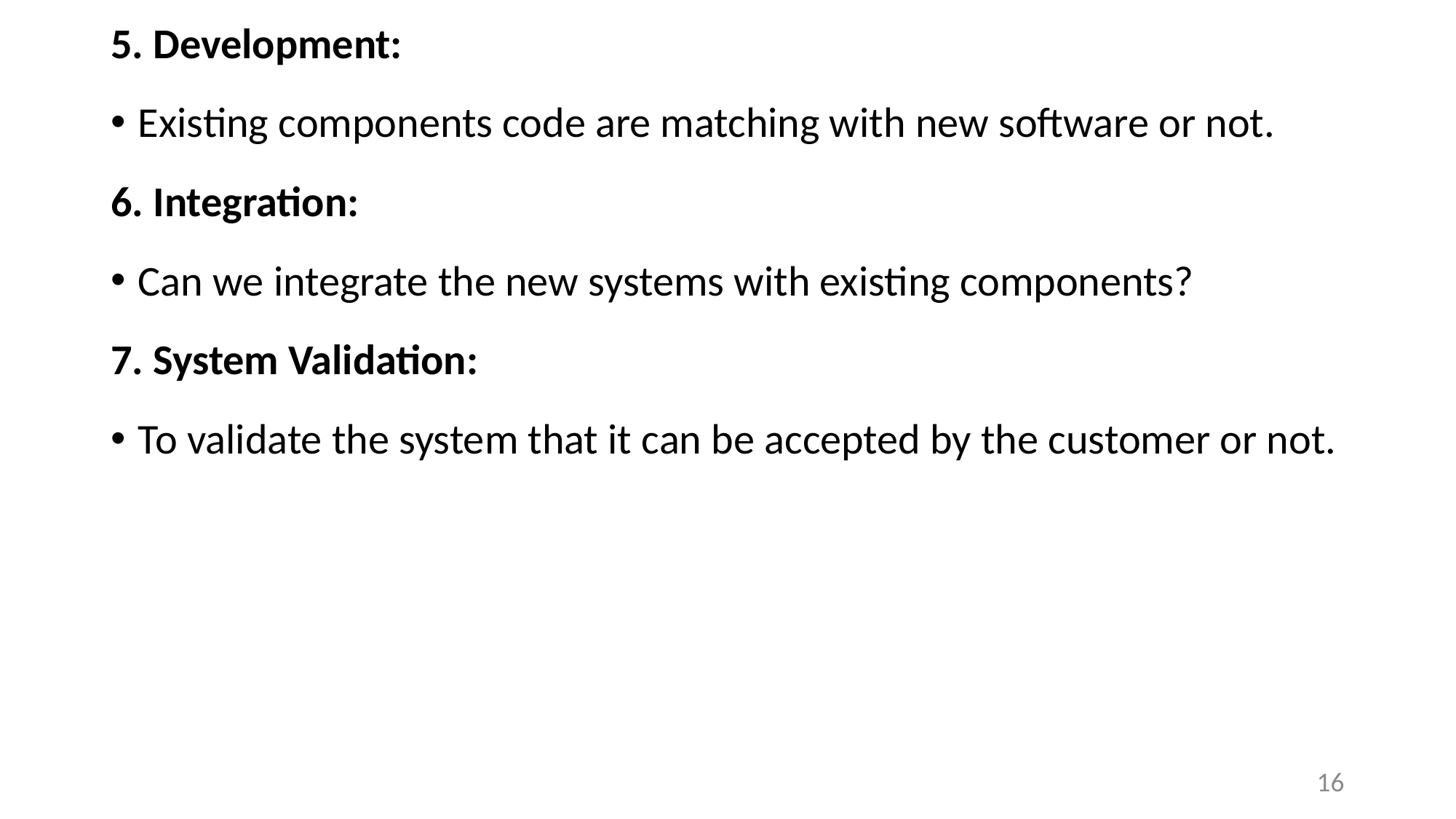

5. Development:
Existing components code are matching with new software or not.
6. Integration:
Can we integrate the new systems with existing components?
7. System Validation:
To validate the system that it can be accepted by the customer or not.
16